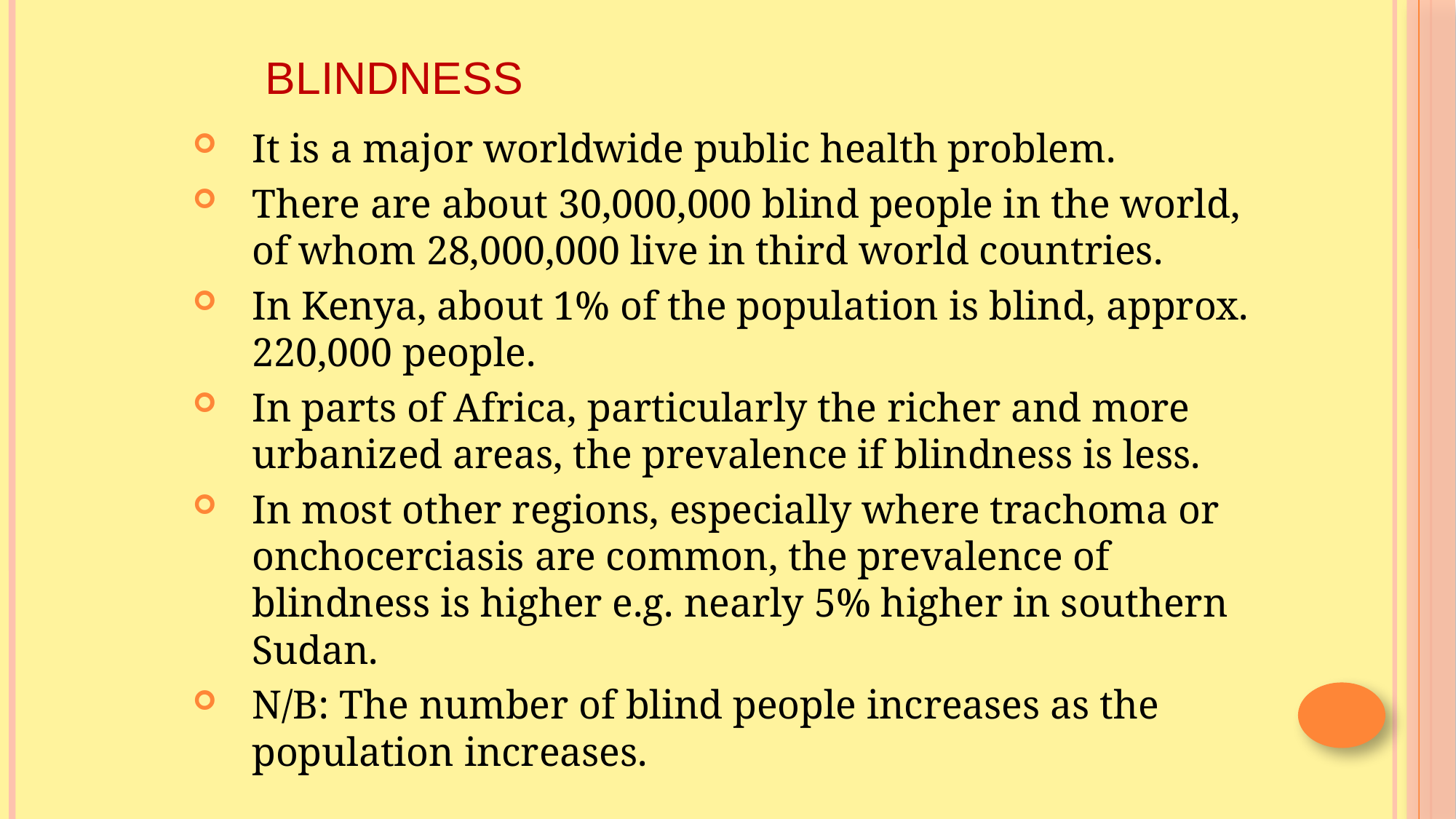

# BLINDNESS
It is a major worldwide public health problem.
There are about 30,000,000 blind people in the world, of whom 28,000,000 live in third world countries.
In Kenya, about 1% of the population is blind, approx. 220,000 people.
In parts of Africa, particularly the richer and more urbanized areas, the prevalence if blindness is less.
In most other regions, especially where trachoma or onchocerciasis are common, the prevalence of blindness is higher e.g. nearly 5% higher in southern Sudan.
N/B: The number of blind people increases as the population increases.